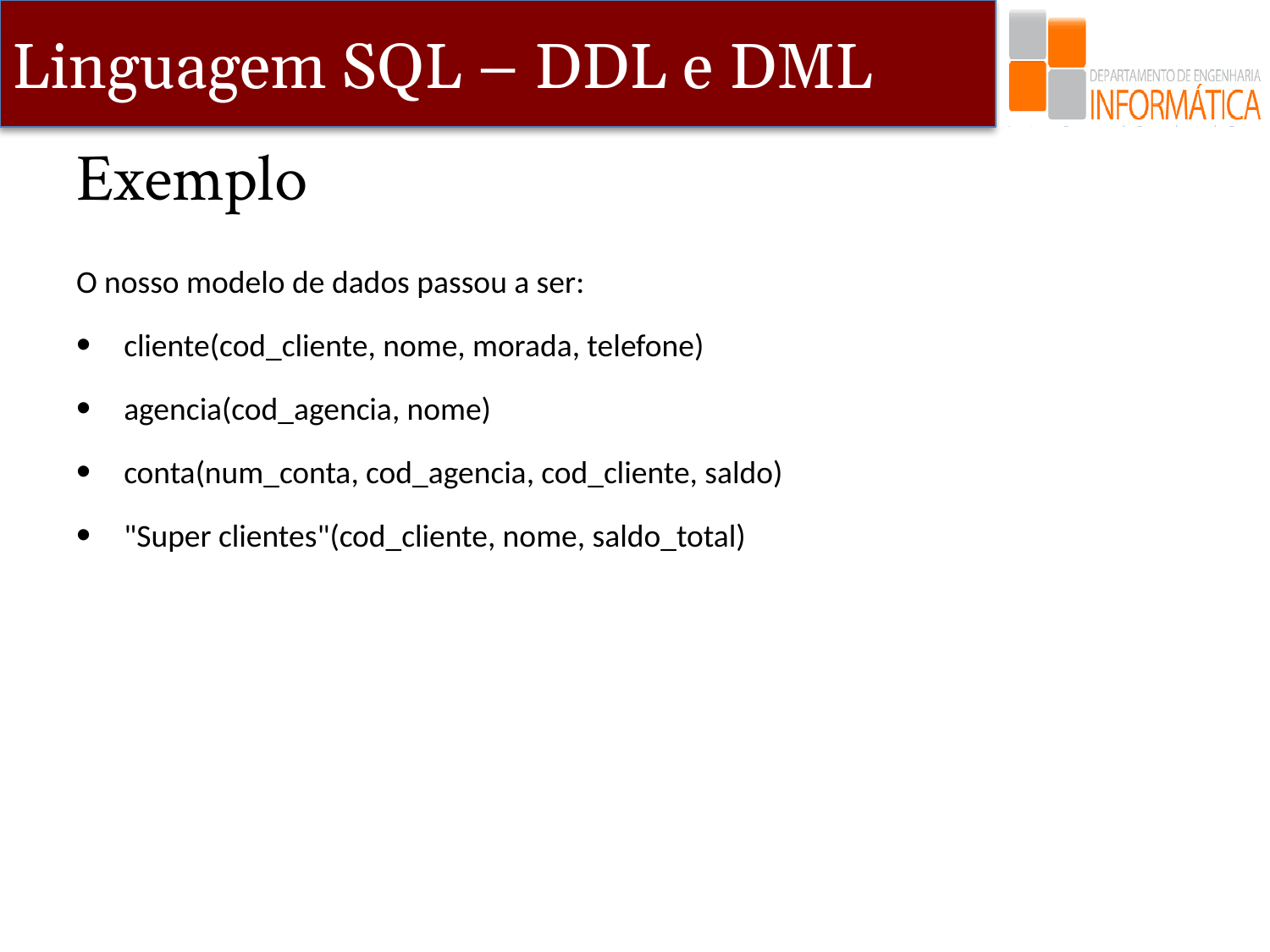

# Exemplo
O nosso modelo de dados passou a ser:
cliente(cod_cliente, nome, morada, telefone)
agencia(cod_agencia, nome)
conta(num_conta, cod_agencia, cod_cliente, saldo)
"Super clientes"(cod_cliente, nome, saldo_total)